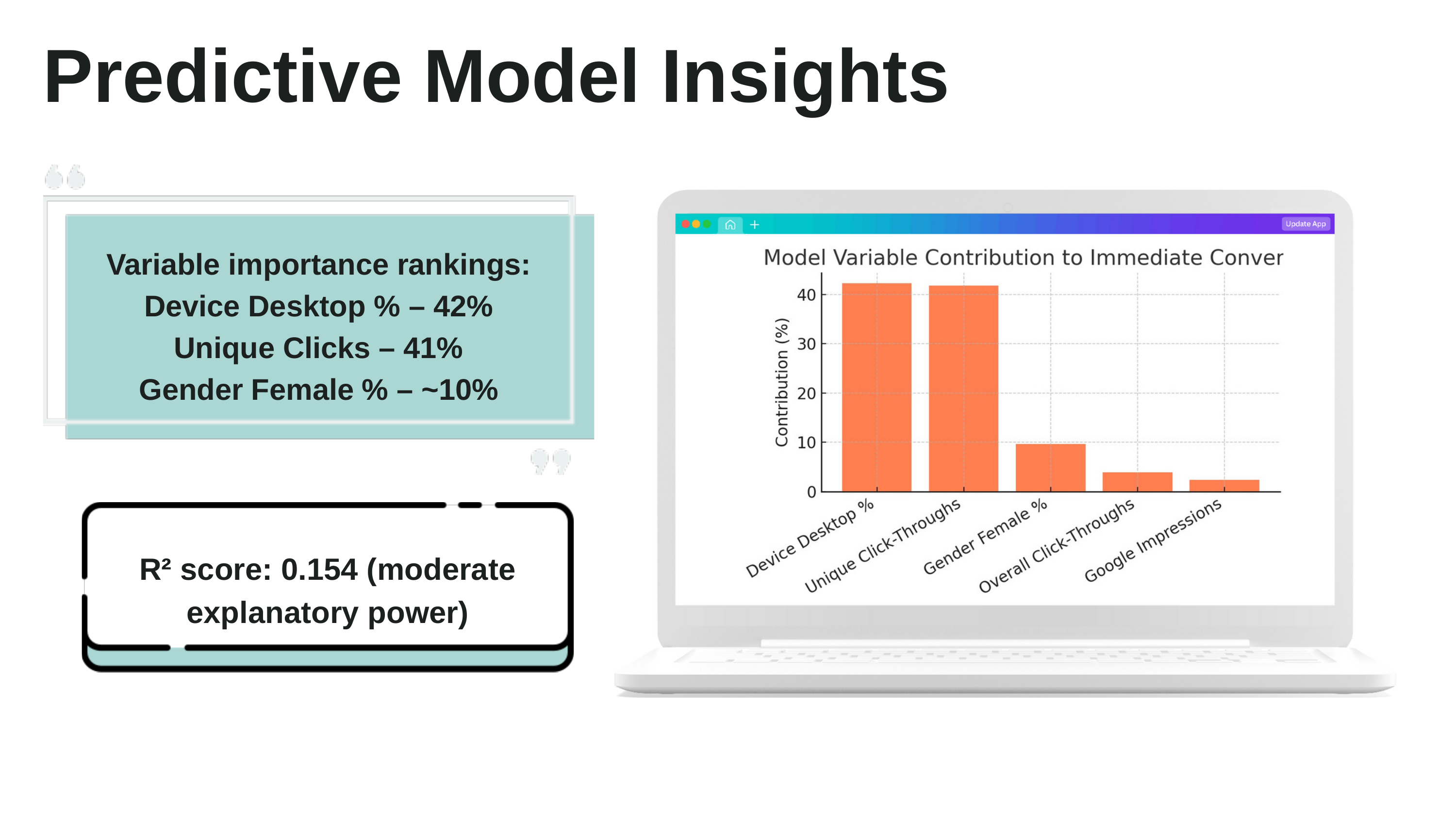

Predictive Model Insights

Variable importance rankings:
Device Desktop % – 42%
Unique Clicks – 41%
Gender Female % – ~10%

R² score: 0.154 (moderate explanatory power)